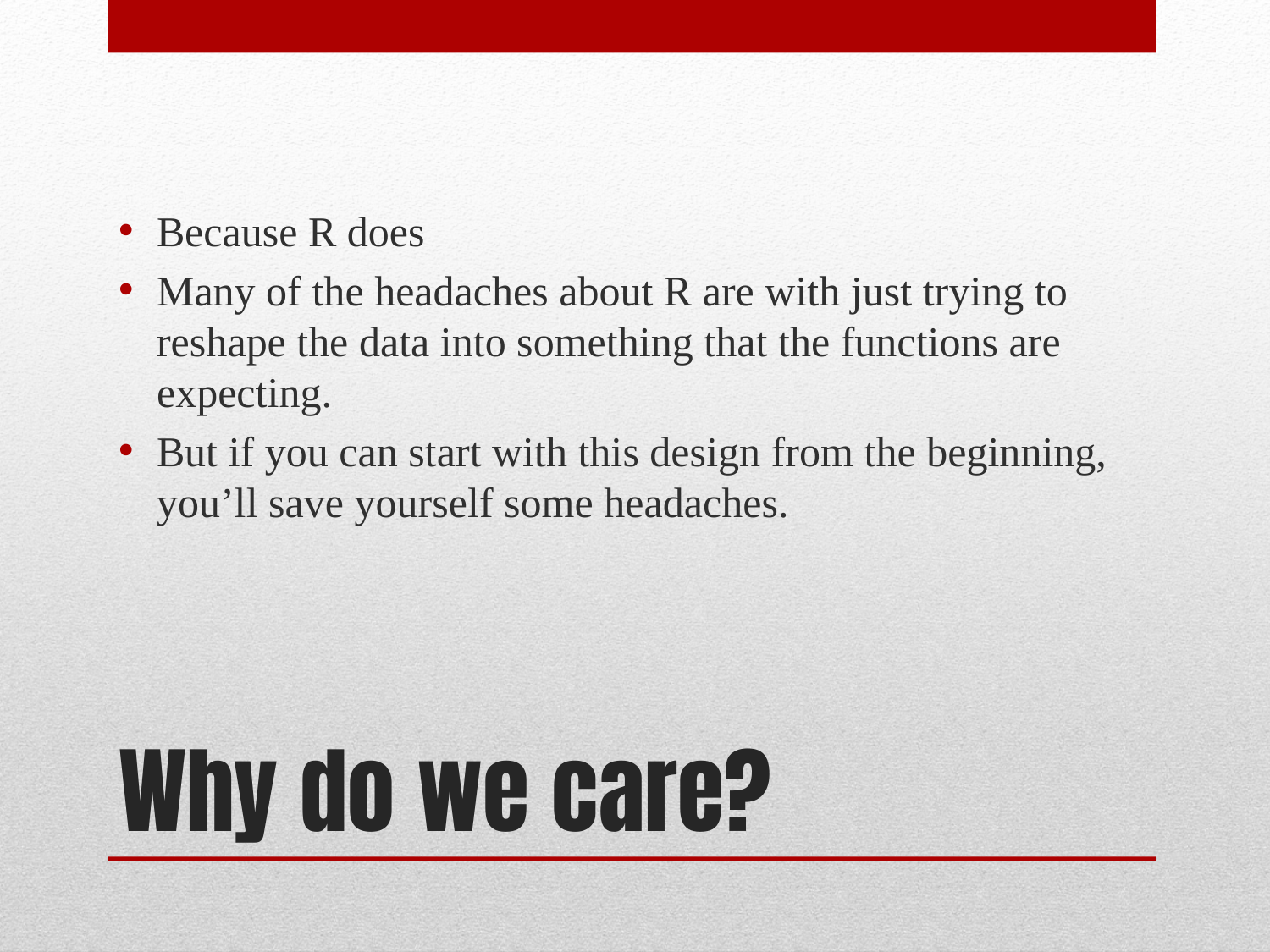

Because R does
Many of the headaches about R are with just trying to reshape the data into something that the functions are expecting.
But if you can start with this design from the beginning, you’ll save yourself some headaches.
# Why do we care?